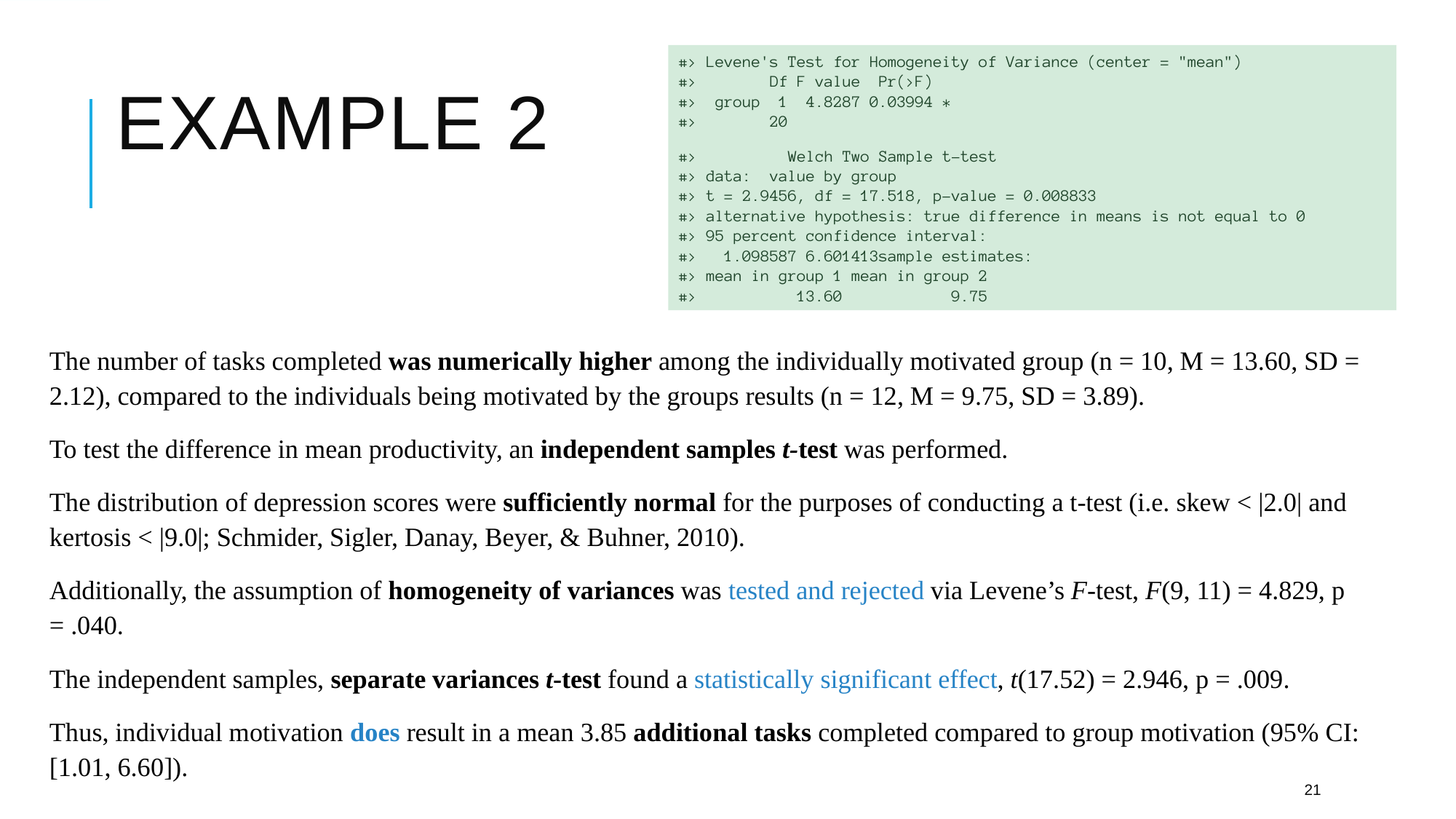

# Example 2
#> Levene's Test for Homogeneity of Variance (center = "mean")
#>        Df F value  Pr(>F)
#>  group  1  4.8287 0.03994 *
#>        20

#> 	Welch Two Sample t-test
#> data:  value by group
#> t = 2.9456, df = 17.518, p-value = 0.008833
#> alternative hypothesis: true difference in means is not equal to 0
#> 95 percent confidence interval:
#>   1.098587 6.601413sample estimates:
#> mean in group 1 mean in group 2
#>           13.60            9.75
The number of tasks completed was numerically higher among the individually motivated group (n = 10, M = 13.60, SD = 2.12), compared to the individuals being motivated by the groups results (n = 12, M = 9.75, SD = 3.89).
To test the difference in mean productivity, an independent samples t-test was performed.
The distribution of depression scores were sufficiently normal for the purposes of conducting a t-test (i.e. skew < |2.0| and kertosis < |9.0|; Schmider, Sigler, Danay, Beyer, & Buhner, 2010).
Additionally, the assumption of homogeneity of variances was tested and rejected via Levene’s F-test, F(9, 11) = 4.829, p = .040.
The independent samples, separate variances t-test found a statistically significant effect, t(17.52) = 2.946, p = .009.
Thus, individual motivation does result in a mean 3.85 additional tasks completed compared to group motivation (95% CI: [1.01, 6.60]).
21